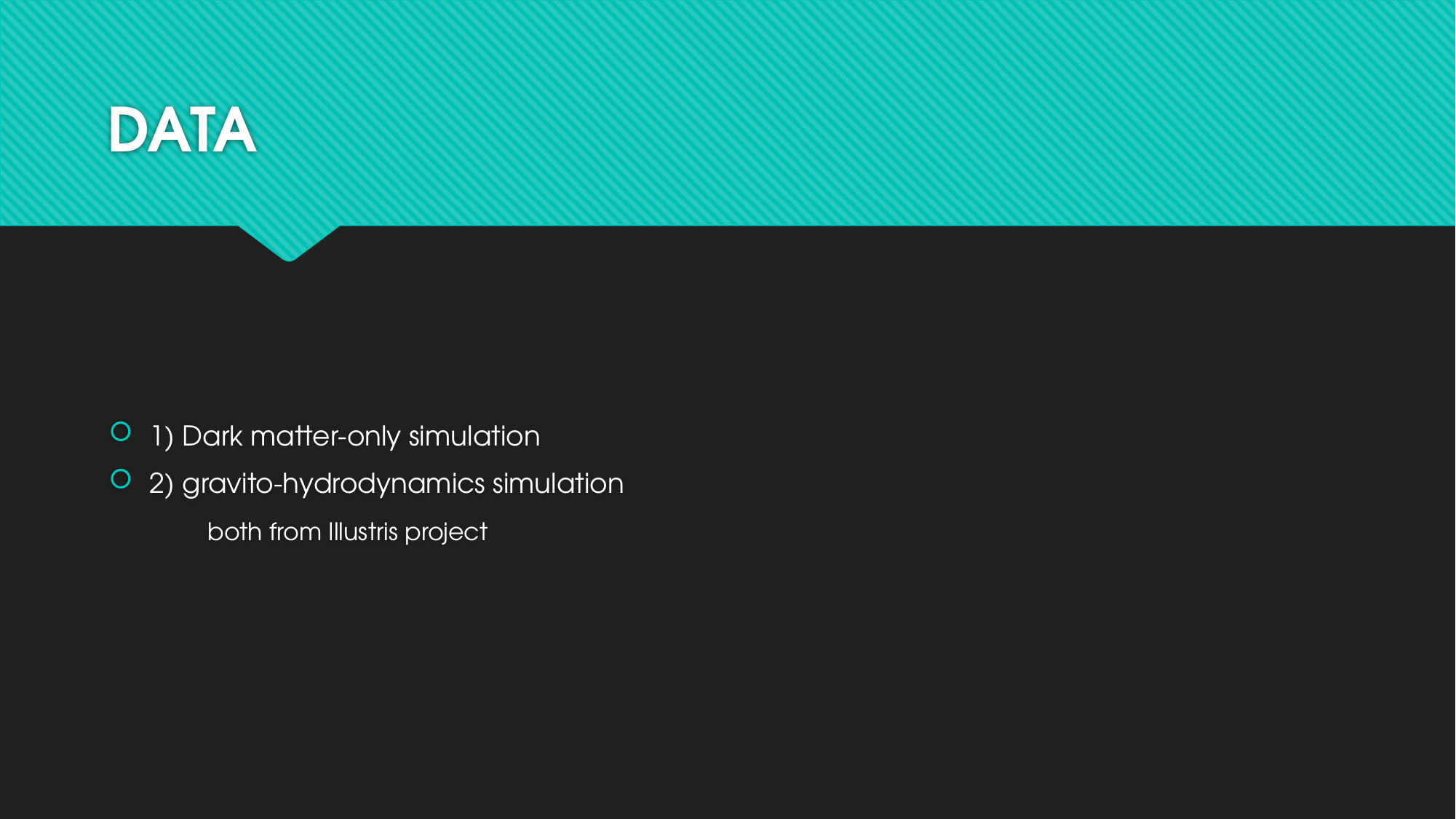

# DATA
1) Dark matter-only simulation
2) gravito-hydrodynamics simulation
             both from Illustris project